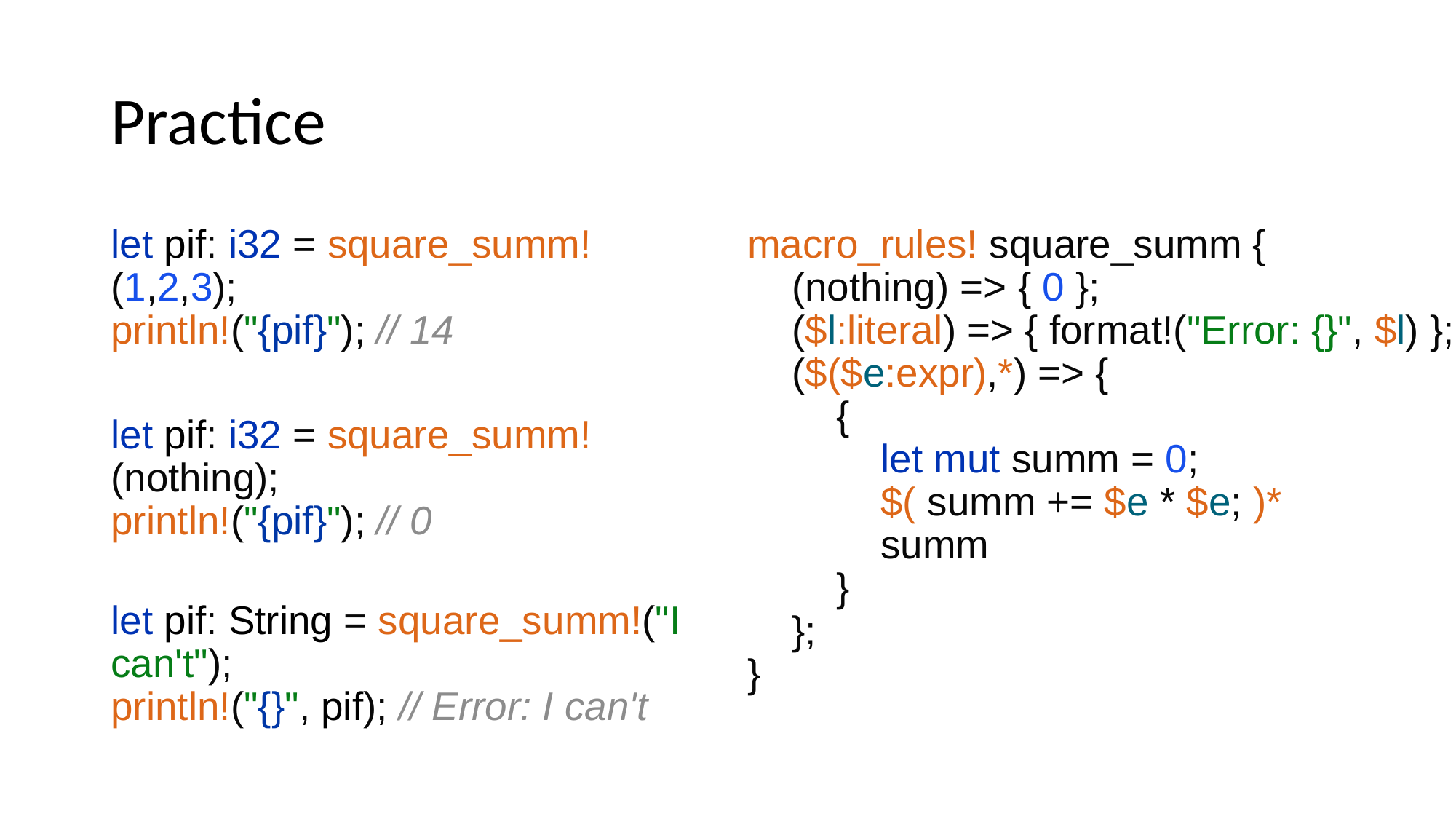

# Practice
let pif: i32 = square_summ!(1,2,3);
println!("{pif}"); // 14
let pif: i32 = square_summ!(nothing);
println!("{pif}"); // 0
let pif: String = square_summ!("I can't");
println!("{}", pif); // Error: I can't

macro_rules! square_summ {
    (nothing) => { 0 };
    ($l:literal) => { format!("Error: {}", $l) };
    ($($e:expr),*) => {
        {
            let mut summ = 0;
            $( summ += $e * $e; )*
            summ
        }
    };
}